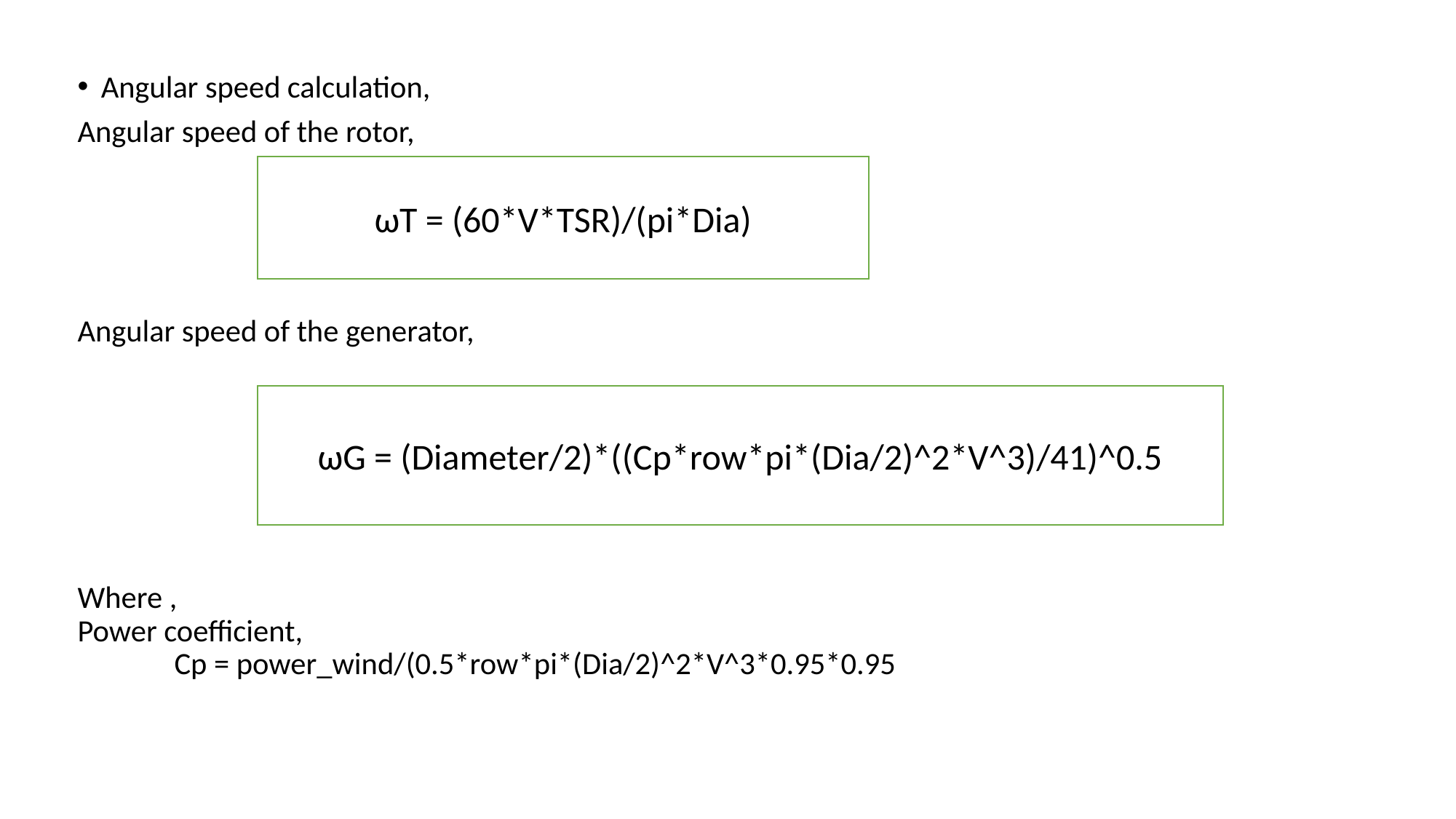

Angular speed calculation,
Angular speed of the rotor,

Angular speed of the generator,

Where ,
Power coefficient,
              Cp = power_wind/(0.5*row*pi*(Dia/2)^2*V^3*0.95*0.95
ωT = (60*V*TSR)/(pi*Dia)
ωG = (Diameter/2)*((Cp*row*pi*(Dia/2)^2*V^3)/41)^0.5